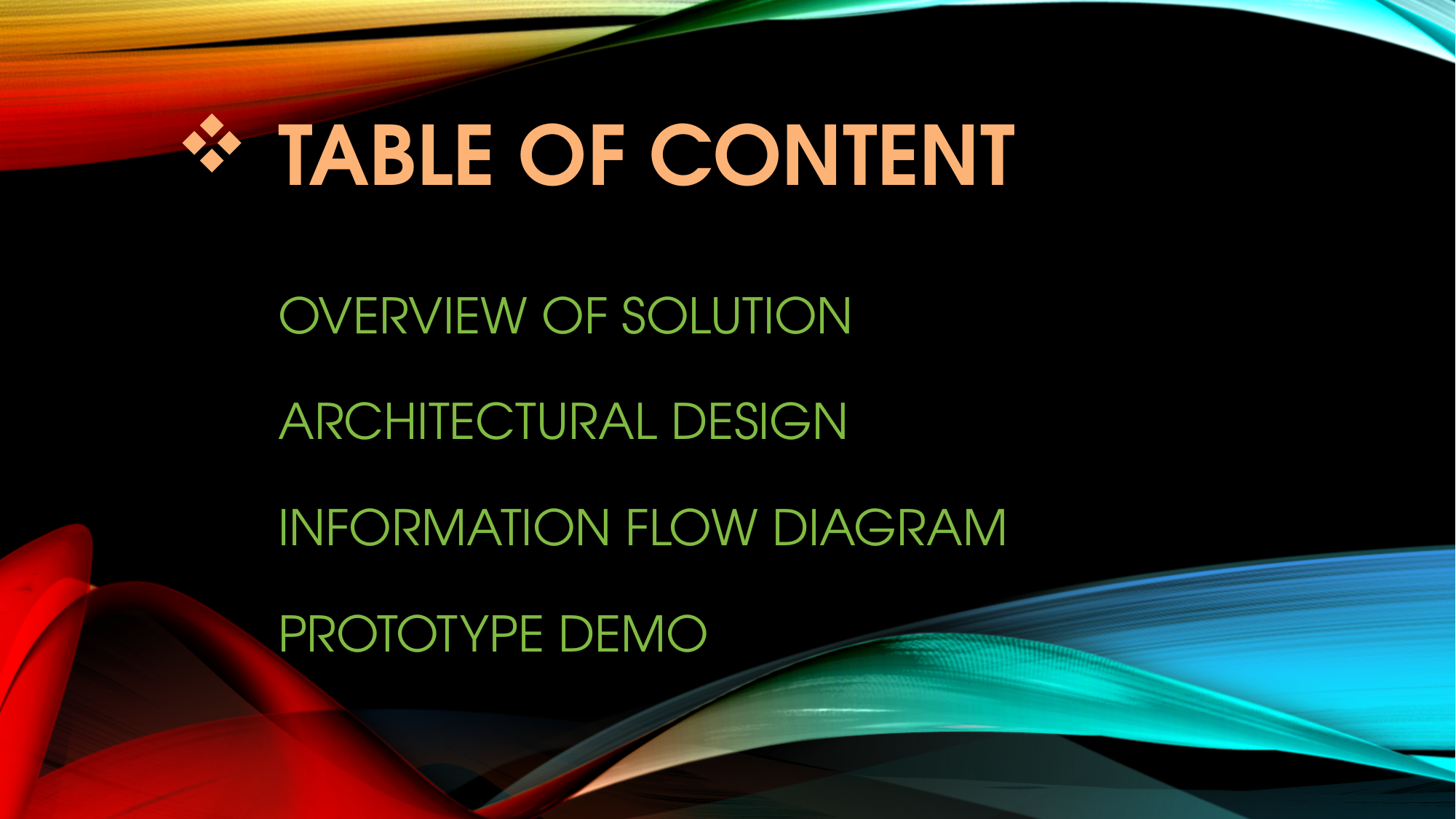

# Table of content overview of solution architectural design information flow diagram prototype demo